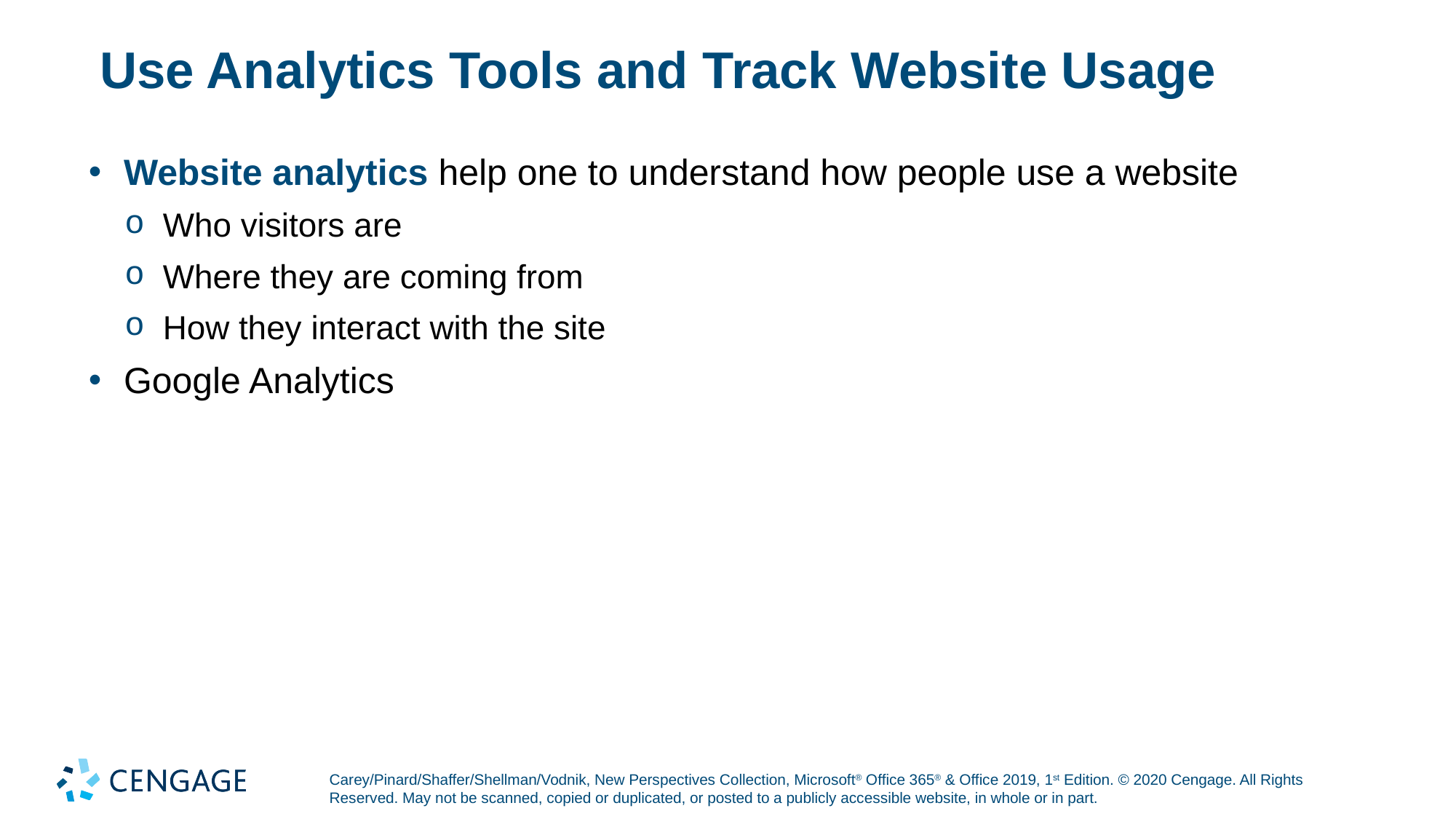

# Use Analytics Tools and Track Website Usage
Website analytics help one to understand how people use a website
Who visitors are
Where they are coming from
How they interact with the site
Google Analytics